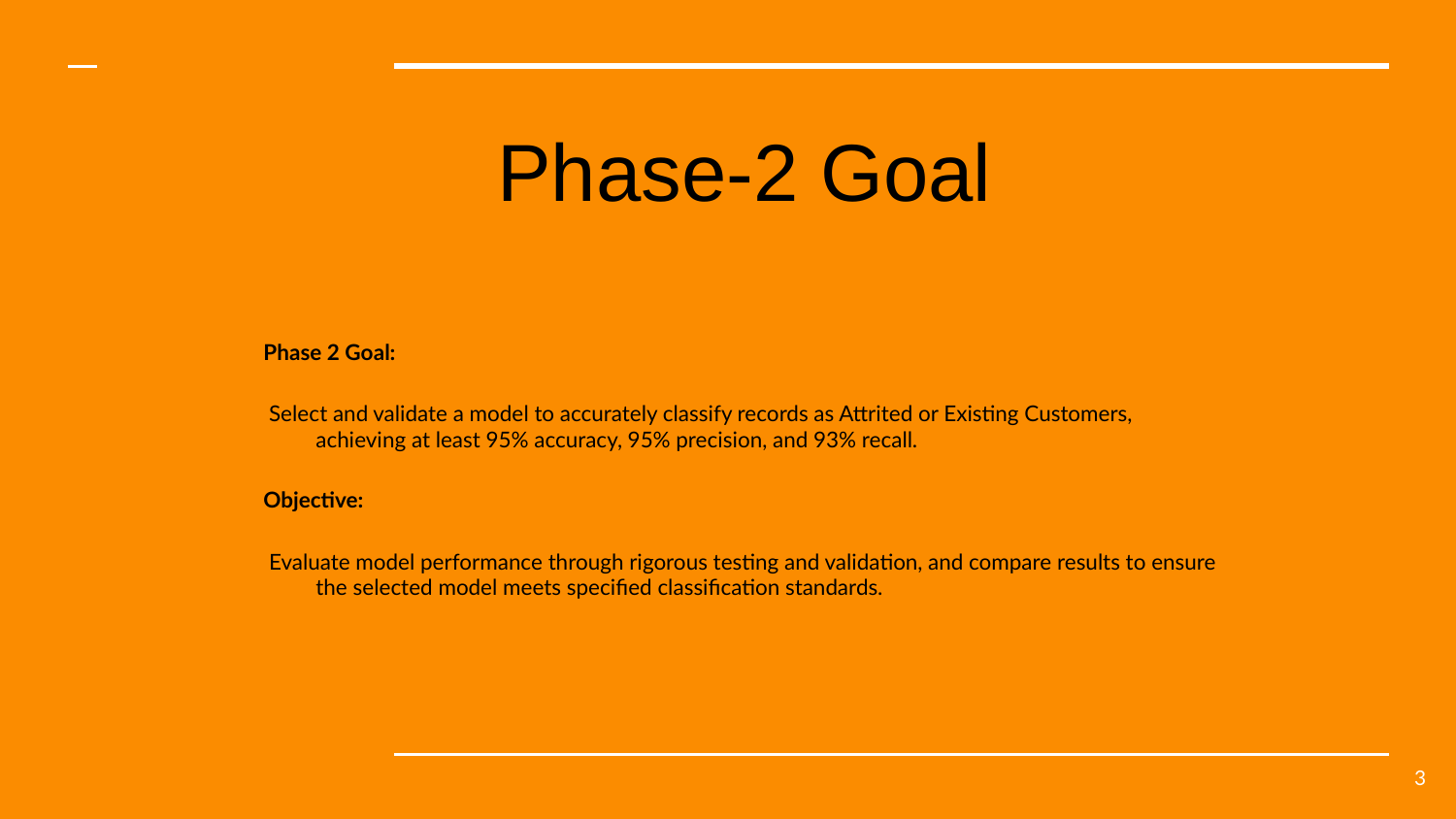

# Phase-2 Goal
Phase 2 Goal:

 Select and validate a model to accurately classify records as Attrited or Existing Customers, achieving at least 95% accuracy, 95% precision, and 93% recall.

Objective:

 Evaluate model performance through rigorous testing and validation, and compare results to ensure the selected model meets specified classification standards.

3